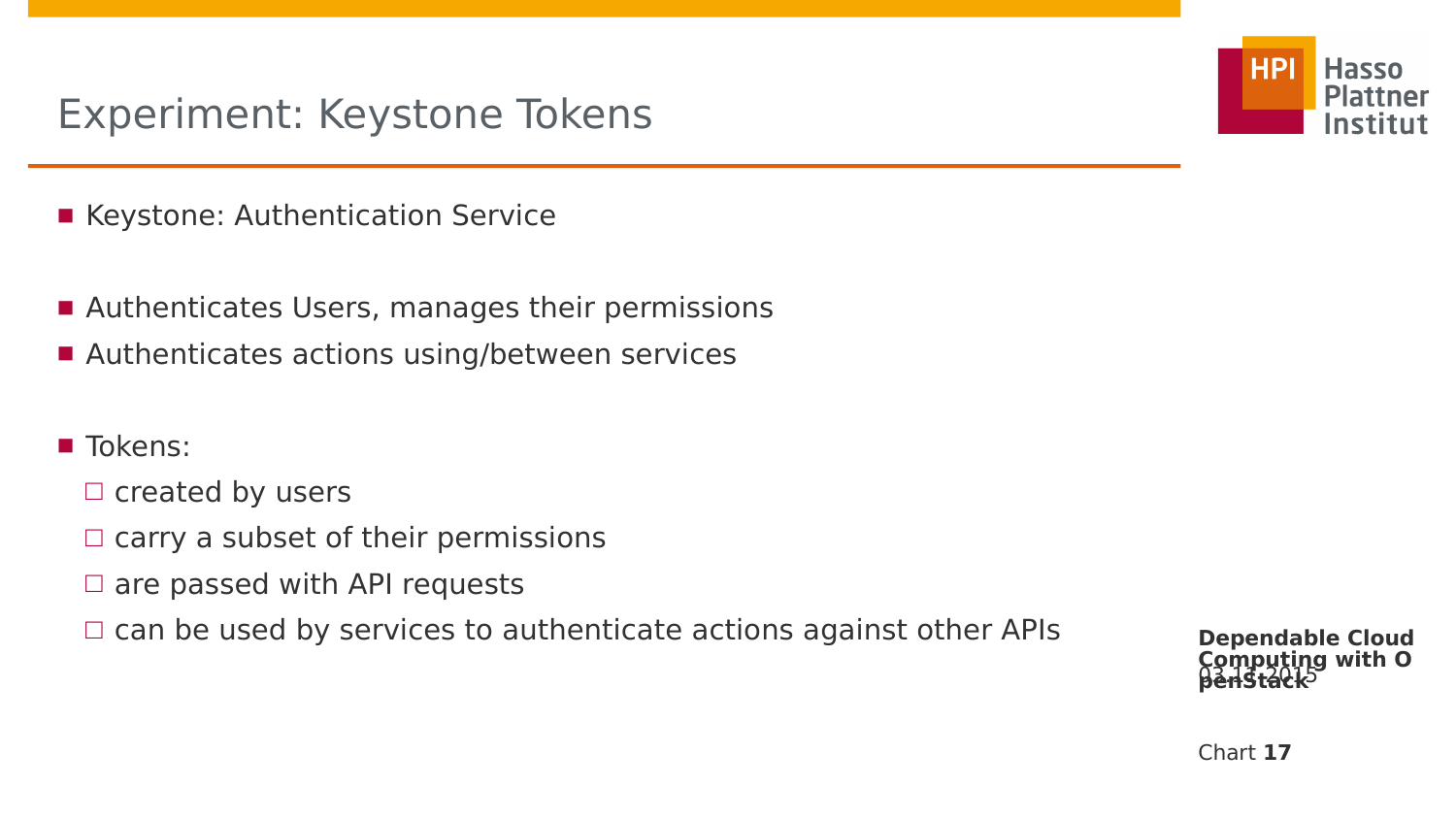

# Experiment: Keystone Tokens
Keystone: Authentication Service

Authenticates Users, manages their permissions
Authenticates actions using/between services

Tokens:
created by users
carry a subset of their permissions
are passed with API requests
can be used by services to authenticate actions against other APIs
Dependable Cloud Computing with OpenStack
03.11.2015
Chart 17